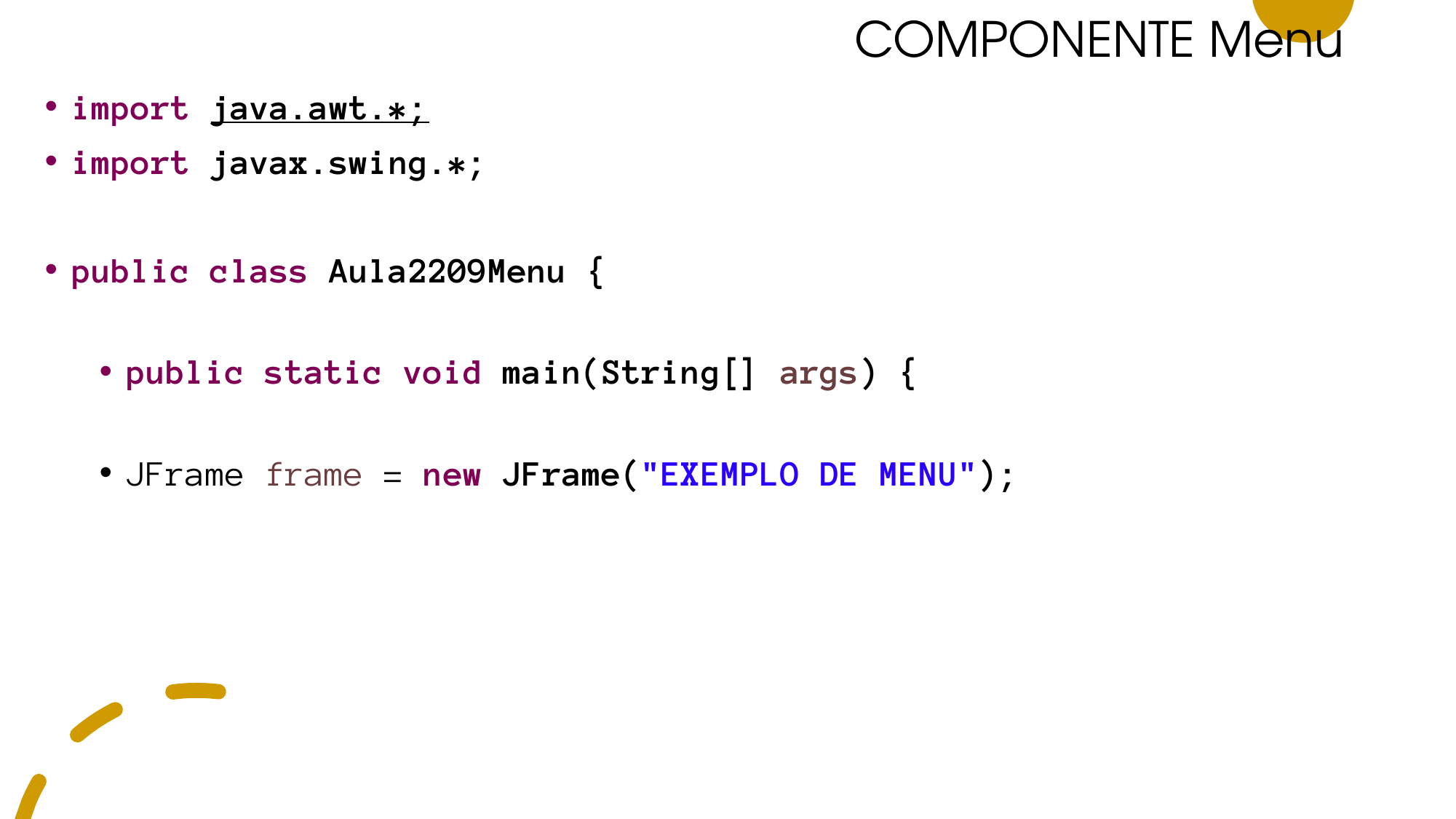

# COMPONENTE Menu
import java.awt.*;
import javax.swing.*;

public class Aula2209Menu {

public static void main(String[] args) {

JFrame frame = new JFrame("EXEMPLO DE MENU");